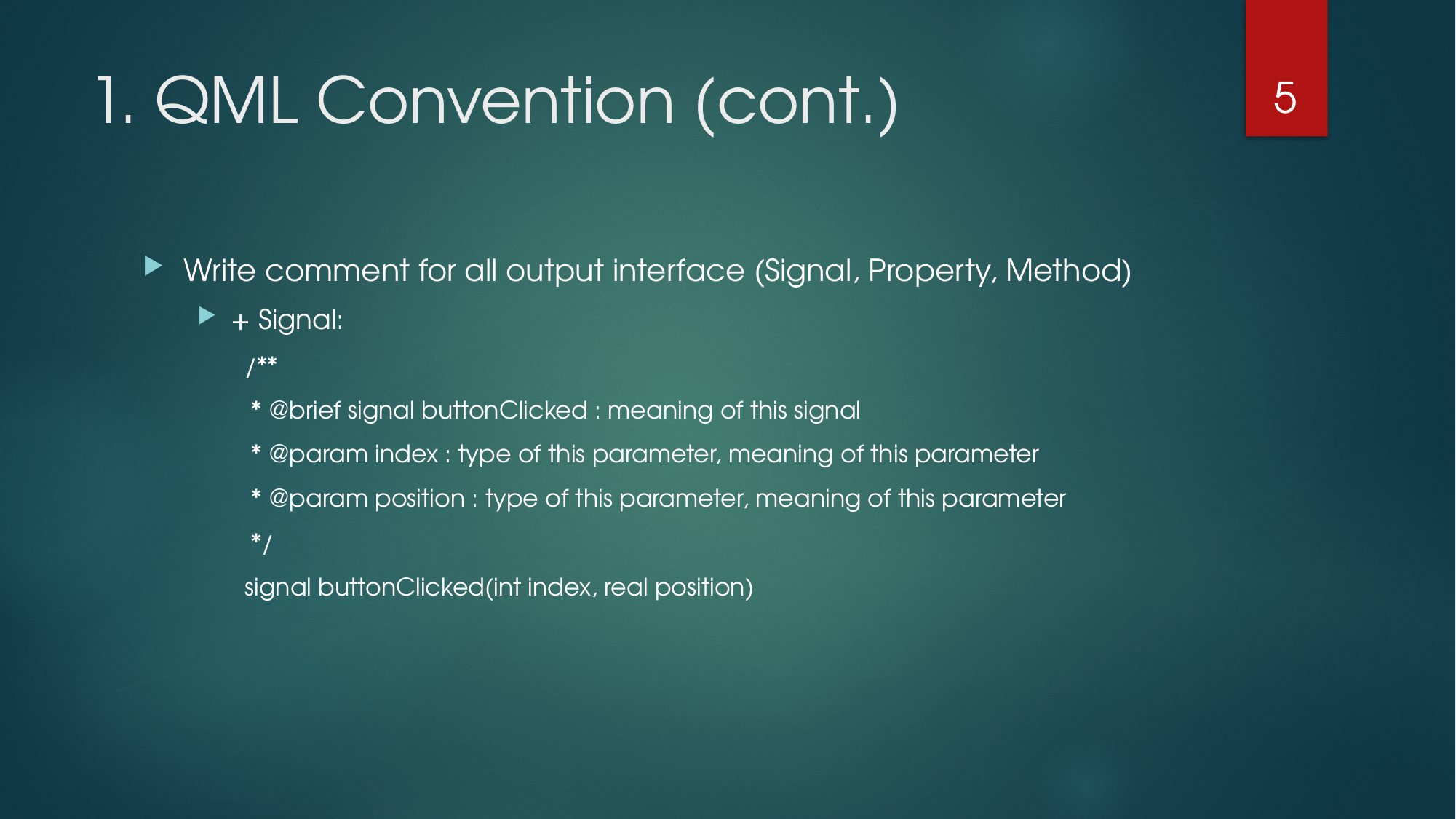

5
# 1. QML Convention (cont.)
Write comment for all output interface (Signal, Property, Method)
+ Signal:
/**
 * @brief signal buttonClicked : meaning of this signal
 * @param index : type of this parameter, meaning of this parameter
 * @param position : type of this parameter, meaning of this parameter
 */
signal buttonClicked(int index, real position)